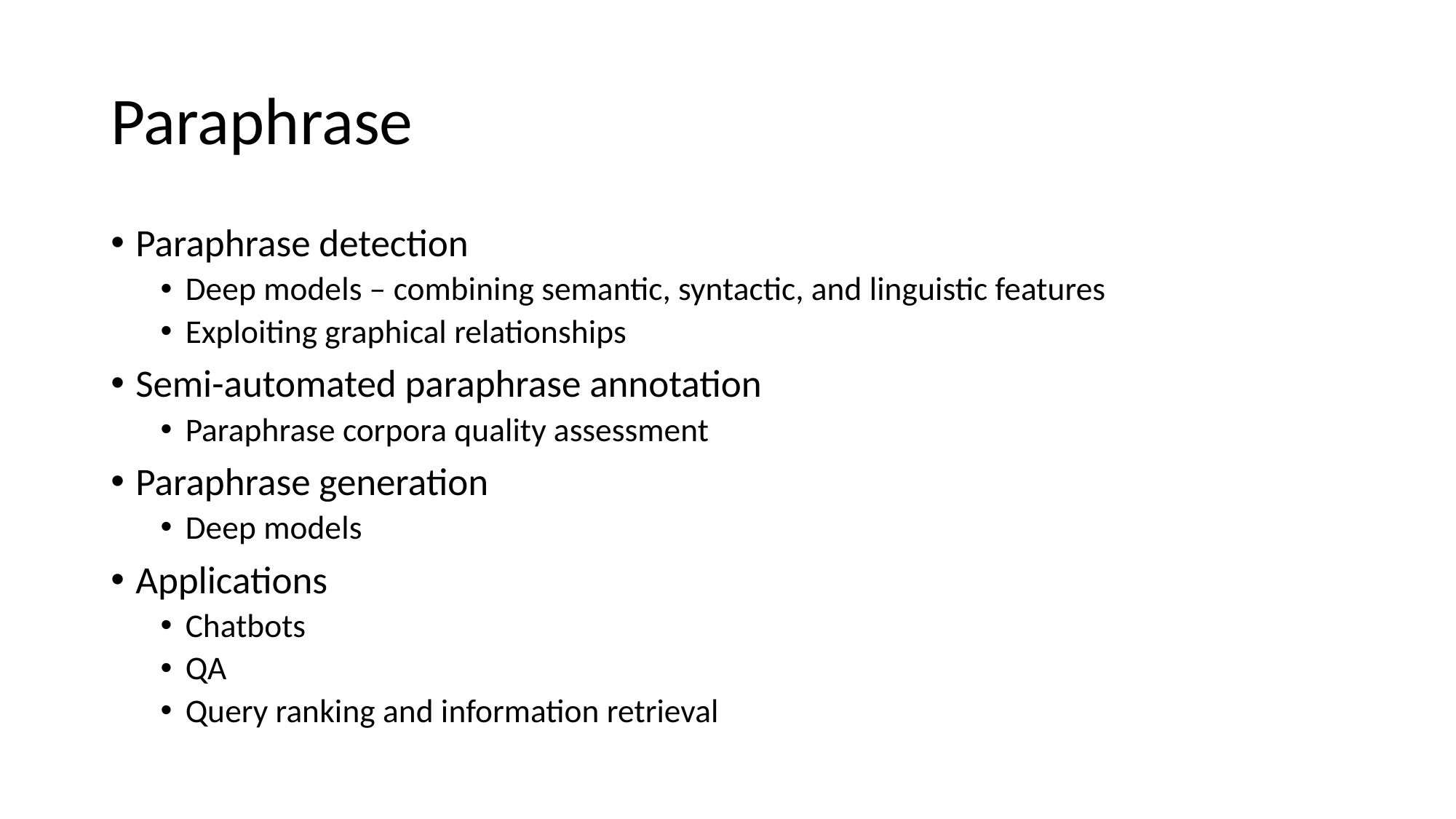

# Paraphrase
Paraphrase detection
Deep models – combining semantic, syntactic, and linguistic features
Exploiting graphical relationships
Semi-automated paraphrase annotation
Paraphrase corpora quality assessment
Paraphrase generation
Deep models
Applications
Chatbots
QA
Query ranking and information retrieval